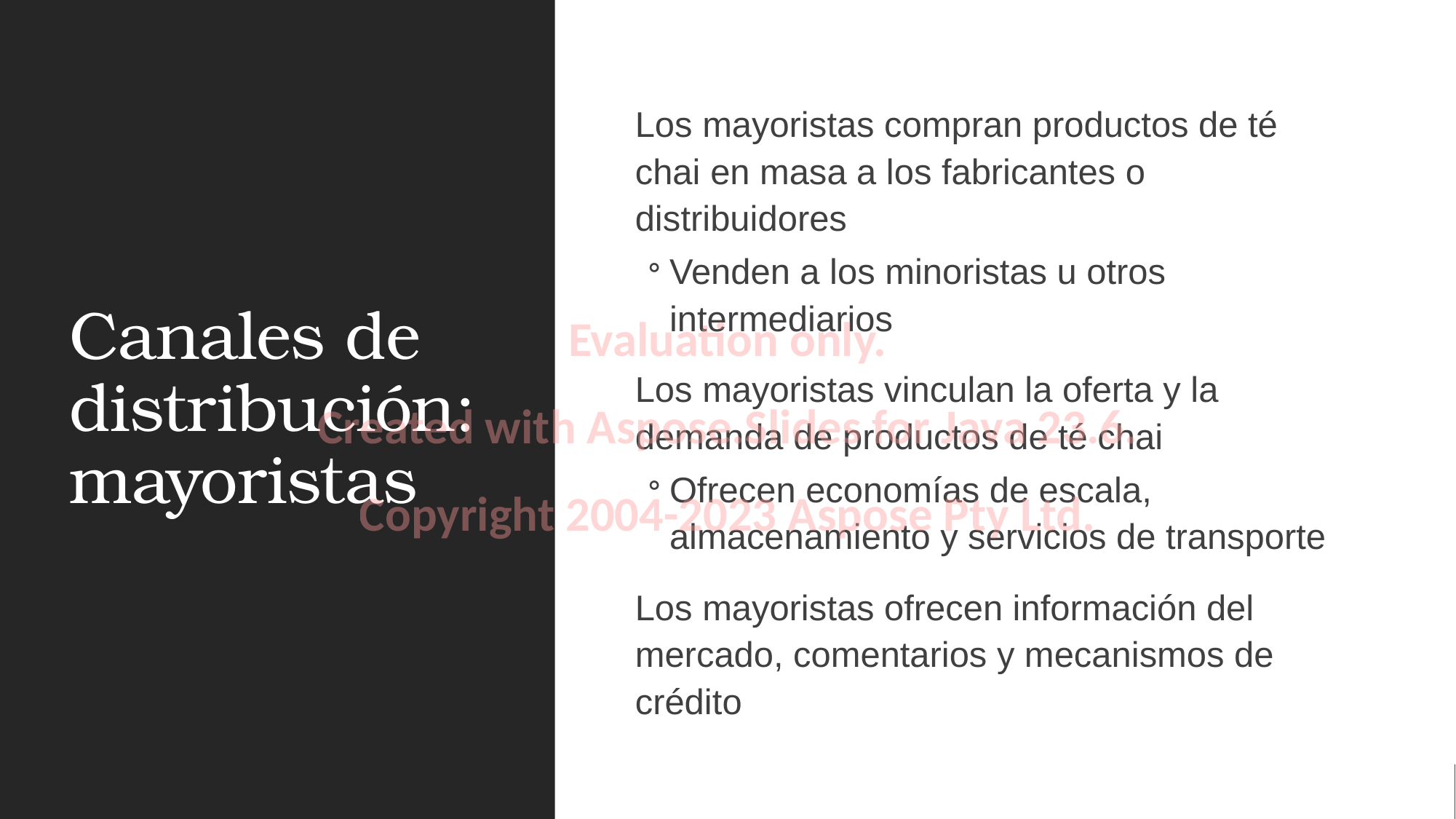

# Canales de distribución: mayoristas
Los mayoristas compran productos de té chai en masa a los fabricantes o distribuidores
Venden a los minoristas u otros intermediarios
Los mayoristas vinculan la oferta y la demanda de productos de té chai
Ofrecen economías de escala, almacenamiento y servicios de transporte
Los mayoristas ofrecen información del mercado, comentarios y mecanismos de crédito
Evaluation only.
Created with Aspose.Slides for Java 23.6.
Copyright 2004-2023 Aspose Pty Ltd.